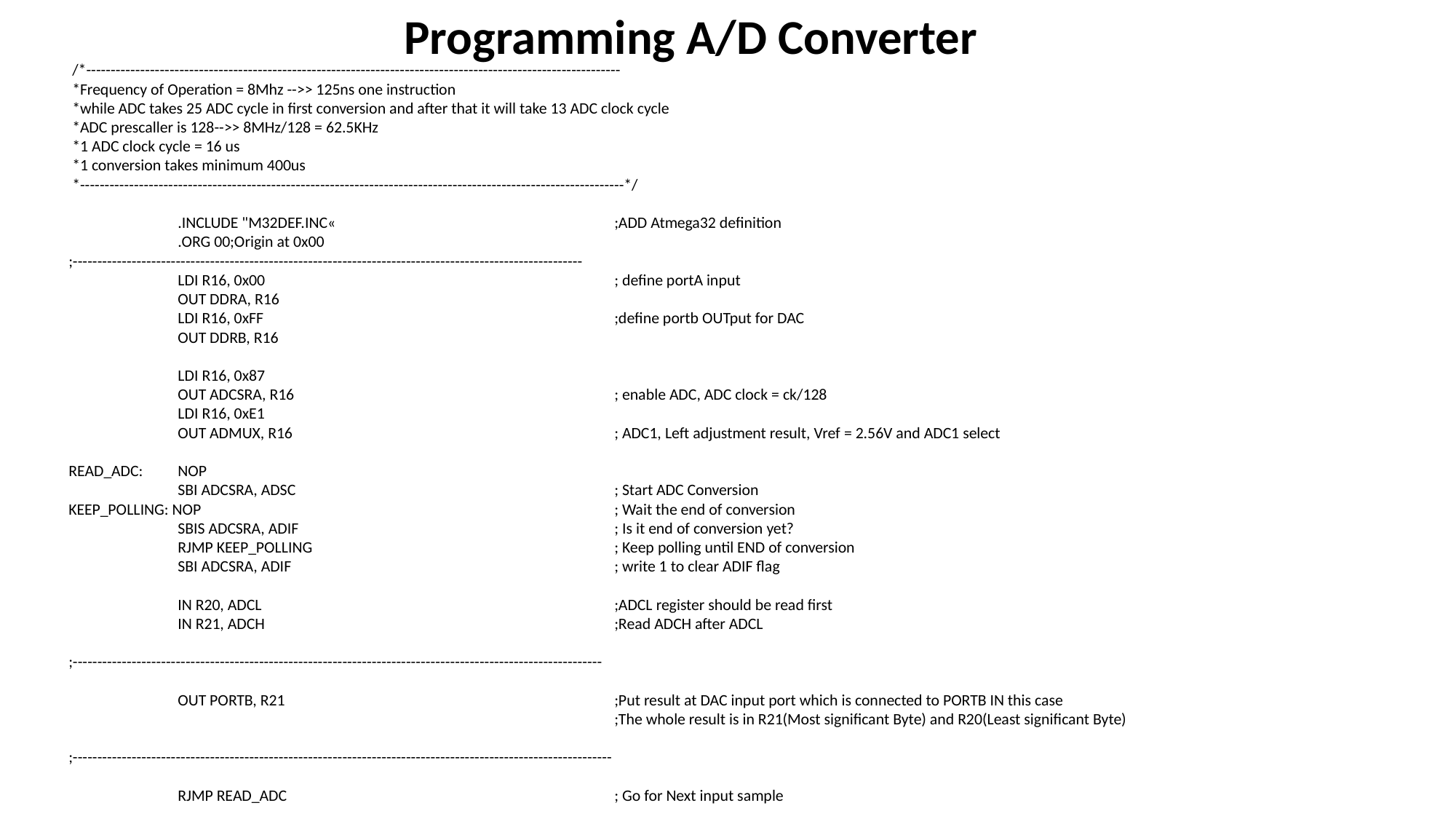

Programming A/D Converter
 /*-------------------------------------------------------------------------------------------------------------
 *Frequency of Operation = 8Mhz -->> 125ns one instruction
 *while ADC takes 25 ADC cycle in first conversion and after that it will take 13 ADC clock cycle
 *ADC prescaller is 128-->> 8MHz/128 = 62.5KHz
 *1 ADC clock cycle = 16 us
 *1 conversion takes minimum 400us
 *---------------------------------------------------------------------------------------------------------------*/

	.INCLUDE "M32DEF.INC«			;ADD Atmega32 definition
	.ORG 00;Origin at 0x00
;--------------------------------------------------------------------------------------------------------
	LDI R16, 0x00				; define portA input
	OUT DDRA, R16
	LDI R16, 0xFF				;define portb OUTput for DAC
	OUT DDRB, R16

	LDI R16, 0x87
	OUT ADCSRA, R16			; enable ADC, ADC clock = ck/128
	LDI R16, 0xE1
	OUT ADMUX, R16			; ADC1, Left adjustment result, Vref = 2.56V and ADC1 select

READ_ADC: 	NOP
	SBI ADCSRA, ADSC			; Start ADC Conversion
KEEP_POLLING: NOP				; Wait the end of conversion
 	SBIS ADCSRA, ADIF			; Is it end of conversion yet?
 	RJMP KEEP_POLLING			; Keep polling until END of conversion
 	SBI ADCSRA, ADIF			; write 1 to clear ADIF flag

 	IN R20, ADCL				;ADCL register should be read first
 	IN R21, ADCH				;Read ADCH after ADCL

;------------------------------------------------------------------------------------------------------------

 	OUT PORTB, R21				;Put result at DAC input port which is connected to PORTB IN this case
					;The whole result is in R21(Most significant Byte) and R20(Least significant Byte)

;--------------------------------------------------------------------------------------------------------------

 	RJMP READ_ADC			; Go for Next input sample